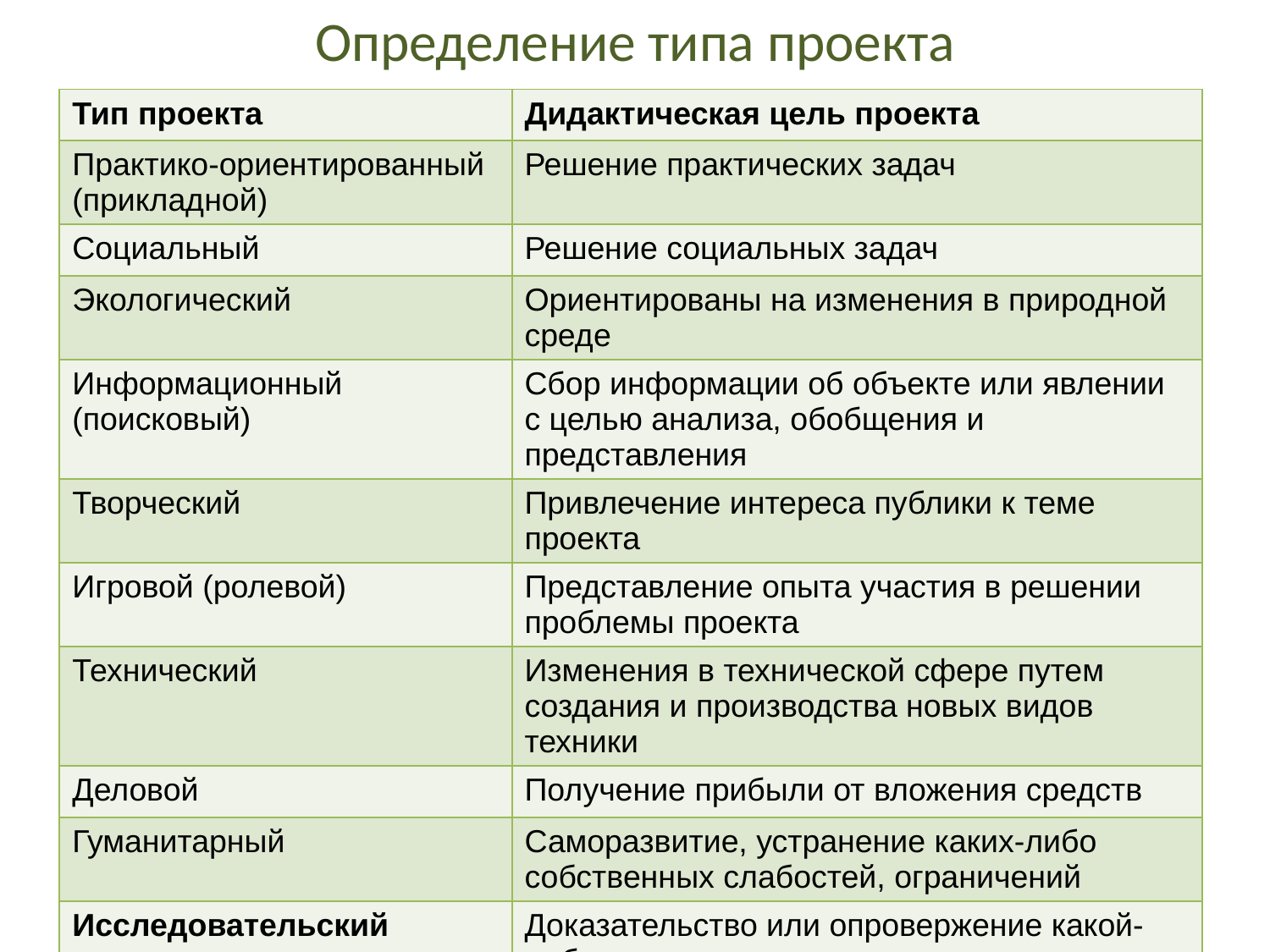

# Определение типа проекта
| Тип проекта | Дидактическая цель проекта |
| --- | --- |
| Практико-ориентированный (прикладной) | Решение практических задач |
| Социальный | Решение социальных задач |
| Экологический | Ориентированы на изменения в природной среде |
| Информационный (поисковый) | Сбор информации об объекте или явлении с целью анализа, обобщения и представления |
| Творческий | Привлечение интереса публики к теме проекта |
| Игровой (ролевой) | Представление опыта участия в решении проблемы проекта |
| Технический | Изменения в технической сфере путем создания и производства новых видов техники |
| Деловой | Получение прибыли от вложения средств |
| Гуманитарный | Саморазвитие, устранение каких-либо собственных слабостей, ограничений |
| Исследовательский | Доказательство или опровержение какой-либо гипотезы |